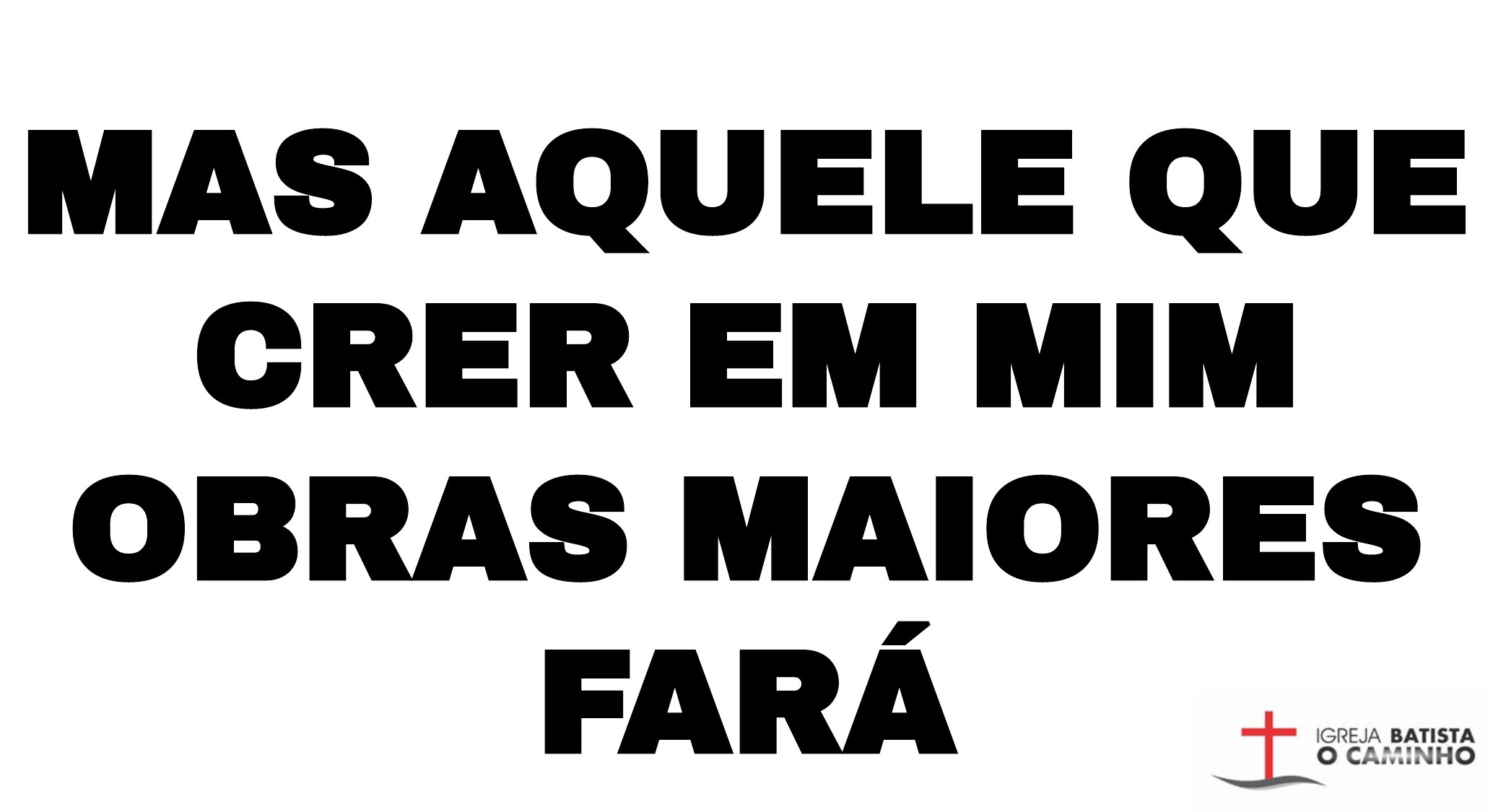

MAS AQUELE QUE CRER EM MIM OBRAS MAIORES FARÁ